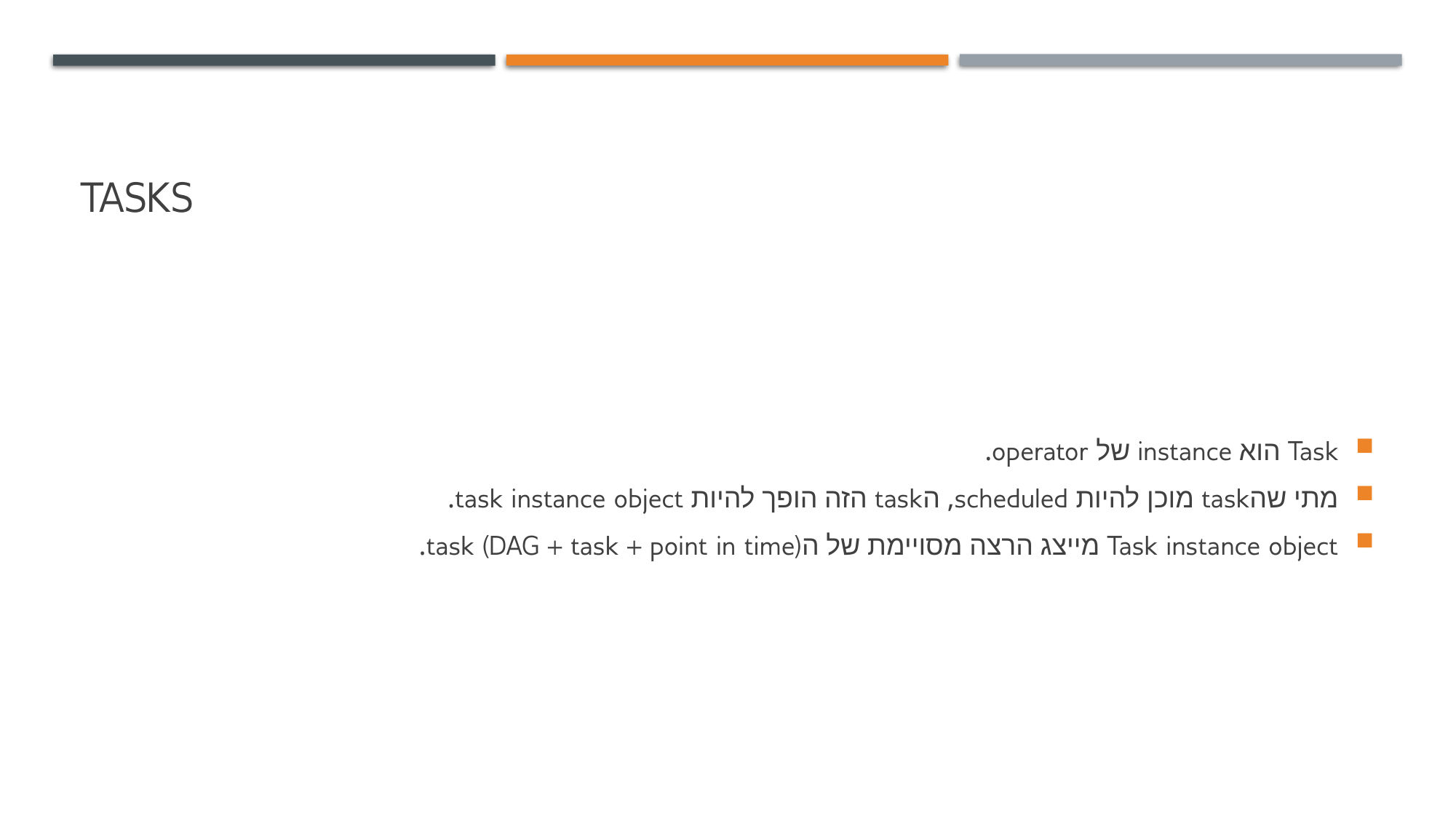

# tasks
Task הוא instance של operator.
מתי שהtask מוכן להיות scheduled, הtask הזה הופך להיות task instance object.
Task instance object מייצג הרצה מסויימת של הtask (DAG + task + point in time).